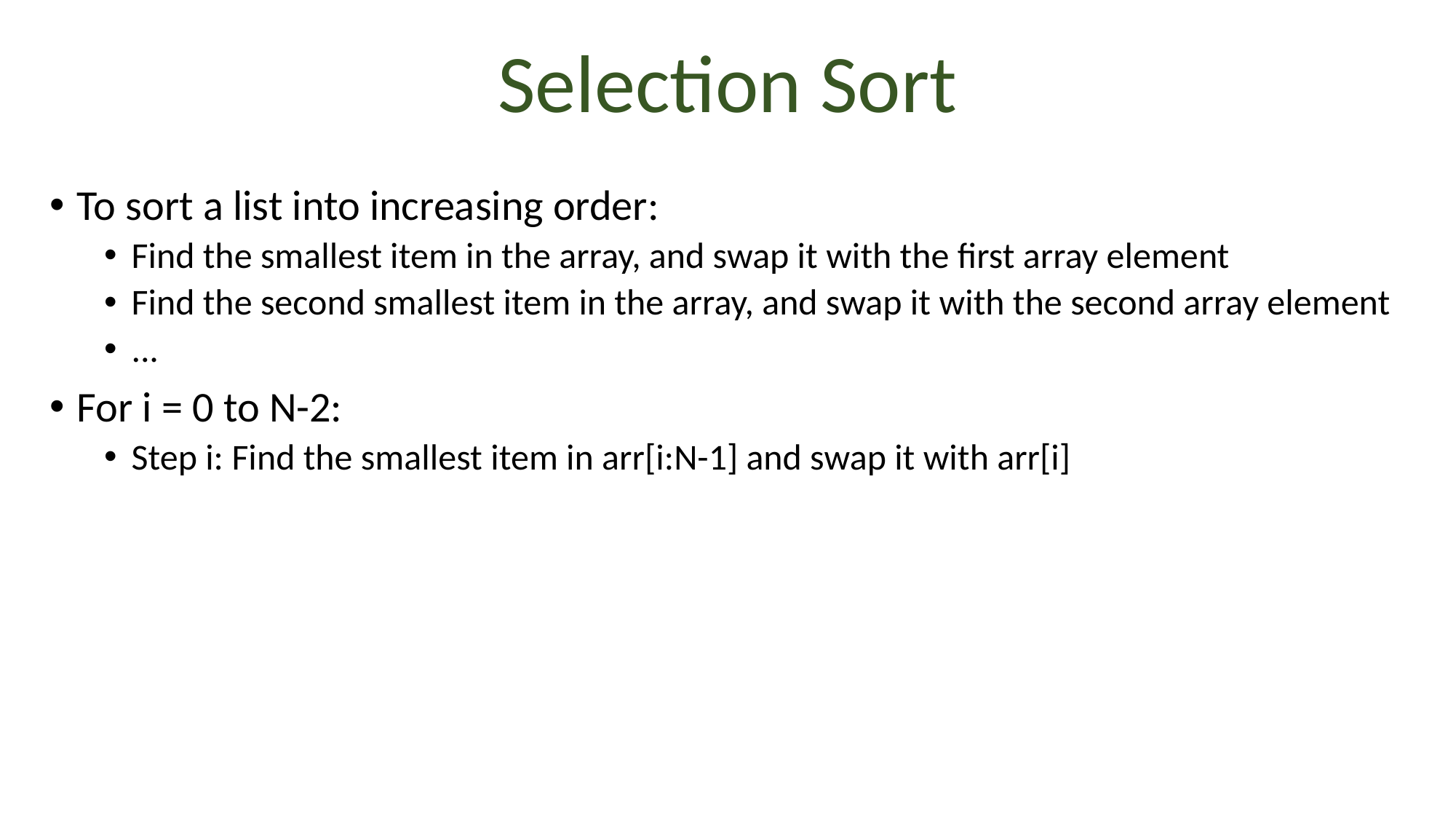

# Selection Sort
To sort a list into increasing order:
Find the smallest item in the array, and swap it with the first array element
Find the second smallest item in the array, and swap it with the second array element
...
For i = 0 to N-2:
Step i: Find the smallest item in arr[i:N-1] and swap it with arr[i]